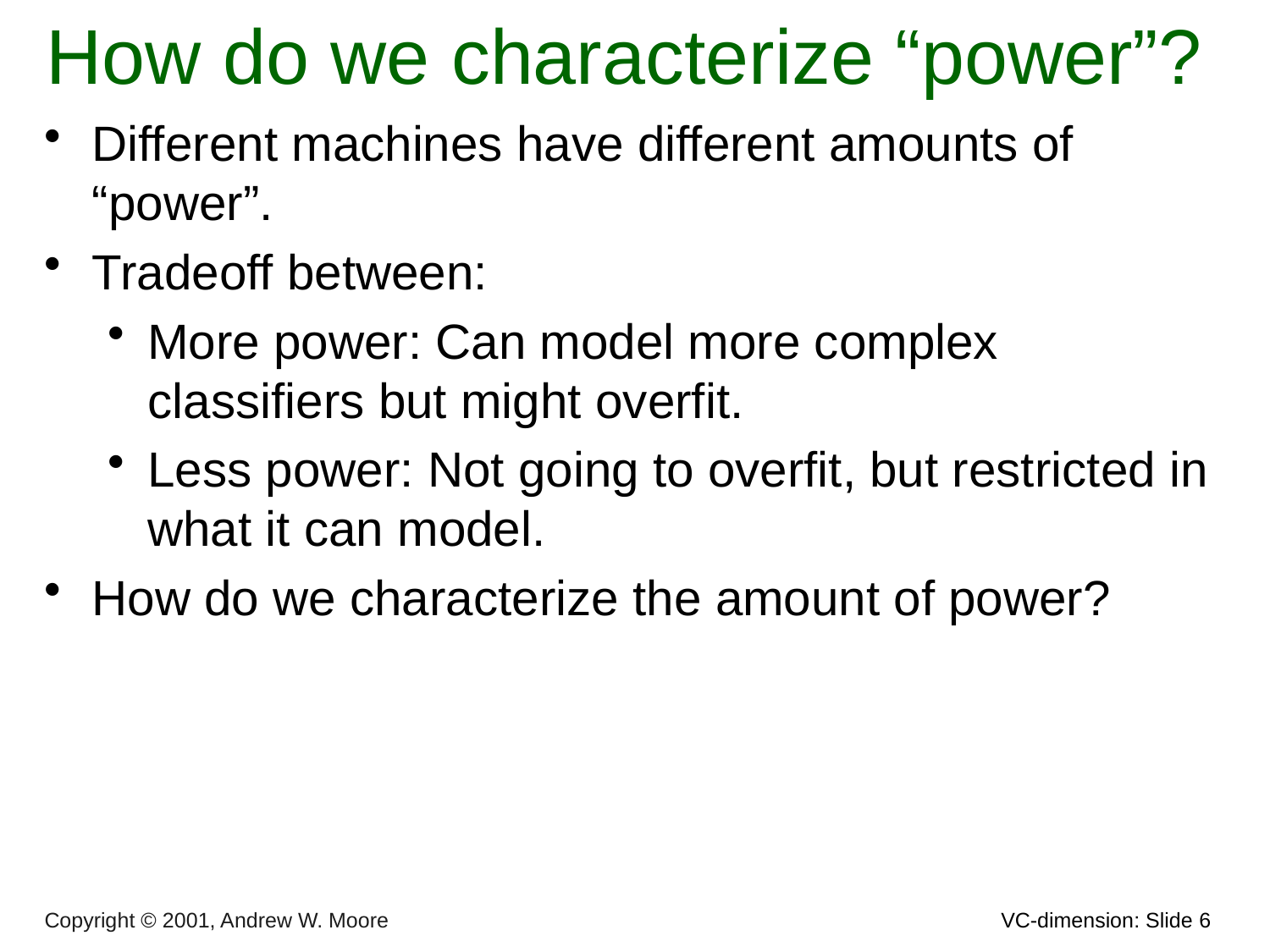

# How do we characterize “power”?
Different machines have different amounts of “power”.
Tradeoff between:
More power: Can model more complex classifiers but might overfit.
Less power: Not going to overfit, but restricted in what it can model.
How do we characterize the amount of power?

Copyright © 2001, Andrew W. Moore